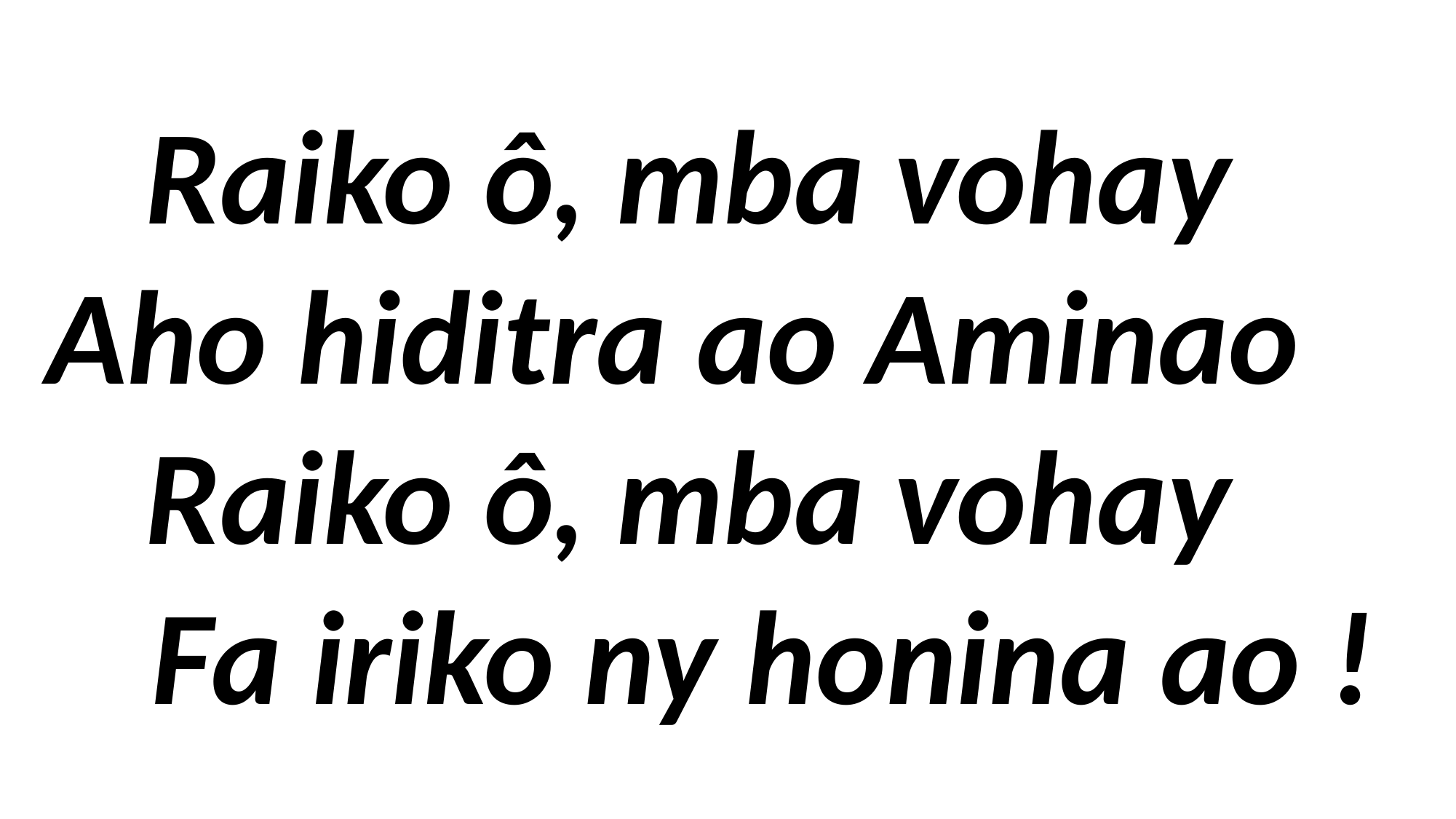

Raiko ô, mba vohay
Aho hiditra ao Aminao  Raiko ô, mba vohay
     Fa iriko ny honina ao !